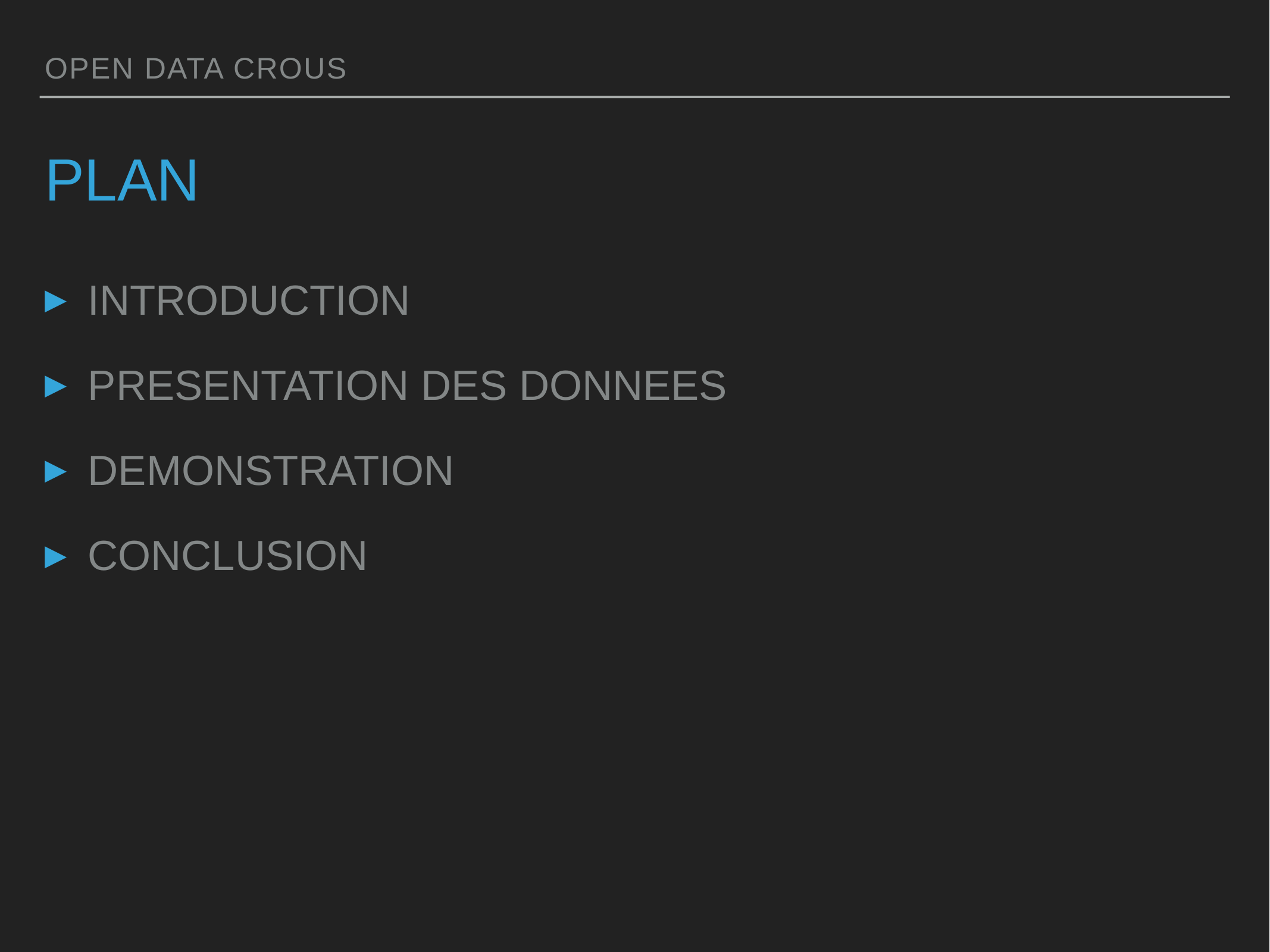

2
Open data crous
# PLAN
INTRODUCTION
PRESENTATION DES DONNEES
DEMONSTRATION
CONCLUSION